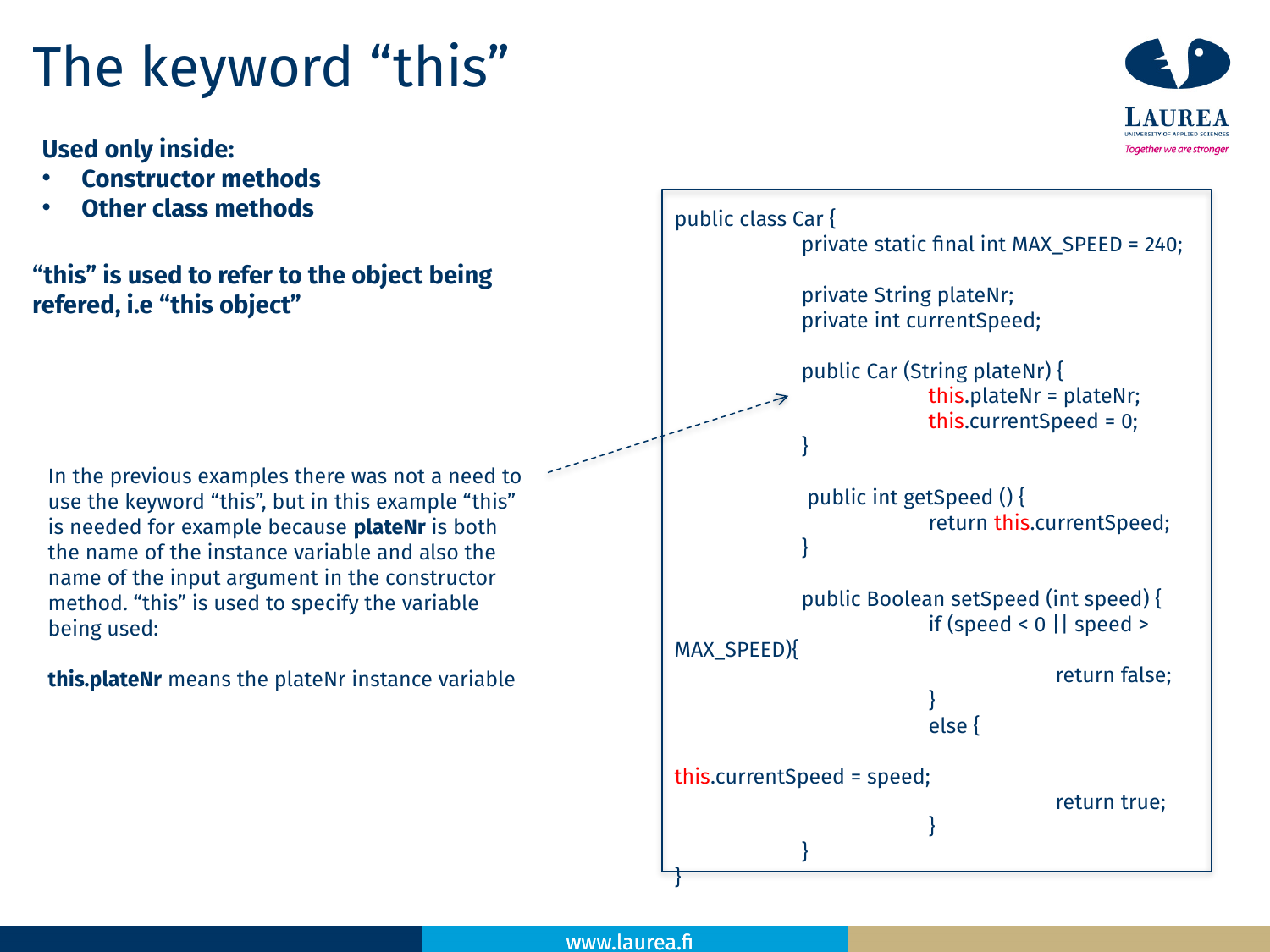

# The keyword “this”
Used only inside:
Constructor methods
Other class methods

public class Car {
	private static final int MAX_SPEED = 240;

	private String plateNr;
	private int currentSpeed;

	public Car (String plateNr) {
		this.plateNr = plateNr;
		this.currentSpeed = 0;
	}

	 public int getSpeed () {
		return this.currentSpeed;
	}

	public Boolean setSpeed (int speed) {
		if (speed < 0 || speed > MAX_SPEED){
			return false;
		}
		else {
			this.currentSpeed = speed;
			return true;
		}
	}
}
“this” is used to refer to the object being refered, i.e “this object”
In the previous examples there was not a need to use the keyword “this”, but in this example “this” is needed for example because plateNr is both the name of the instance variable and also the name of the input argument in the constructor method. “this” is used to specify the variable being used:

this.plateNr means the plateNr instance variable